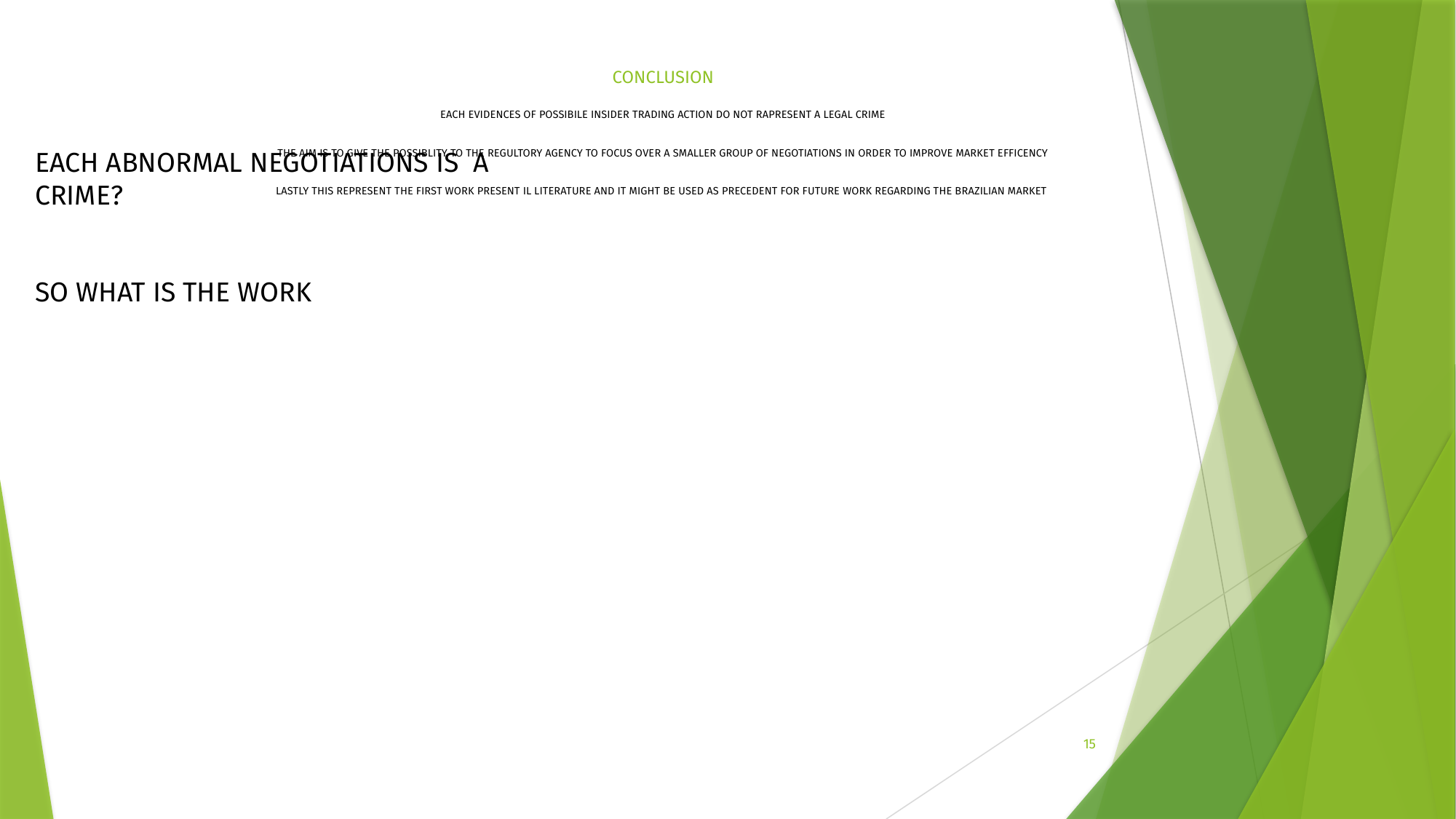

# CONCLUSION EACH EVIDENCES OF POSSIBILE INSIDER TRADING ACTION DO NOT RAPRESENT A LEGAL CRIME THE AIM IS TO GIVE THE POSSIBLITY TO THE REGULTORY AGENCY TO FOCUS OVER A SMALLER GROUP OF NEGOTIATIONS IN ORDER TO IMPROVE MARKET EFFICENCY LASTLY THIS REPRESENT THE FIRST WORK PRESENT IL LITERATURE AND IT MIGHT BE USED AS PRECEDENT FOR FUTURE WORK REGARDING THE BRAZILIAN MARKET
EACH ABNORMAL NEGOTIATIONS IS  A CRIME?
SO WHAT IS THE WORK
15